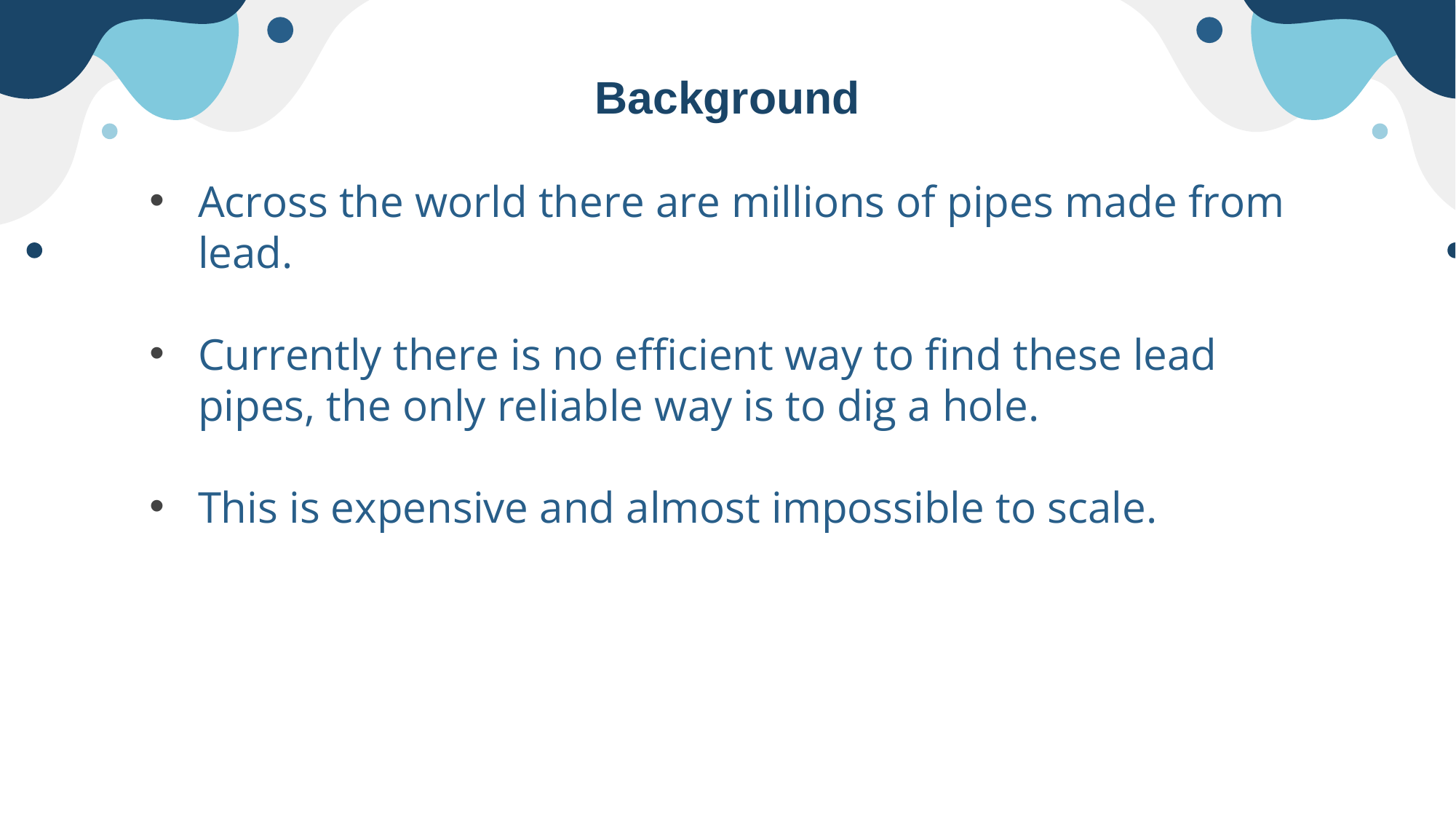

# Background
Across the world there are millions of pipes made from lead.

Currently there is no efficient way to find these lead pipes, the only reliable way is to dig a hole.

This is expensive and almost impossible to scale.